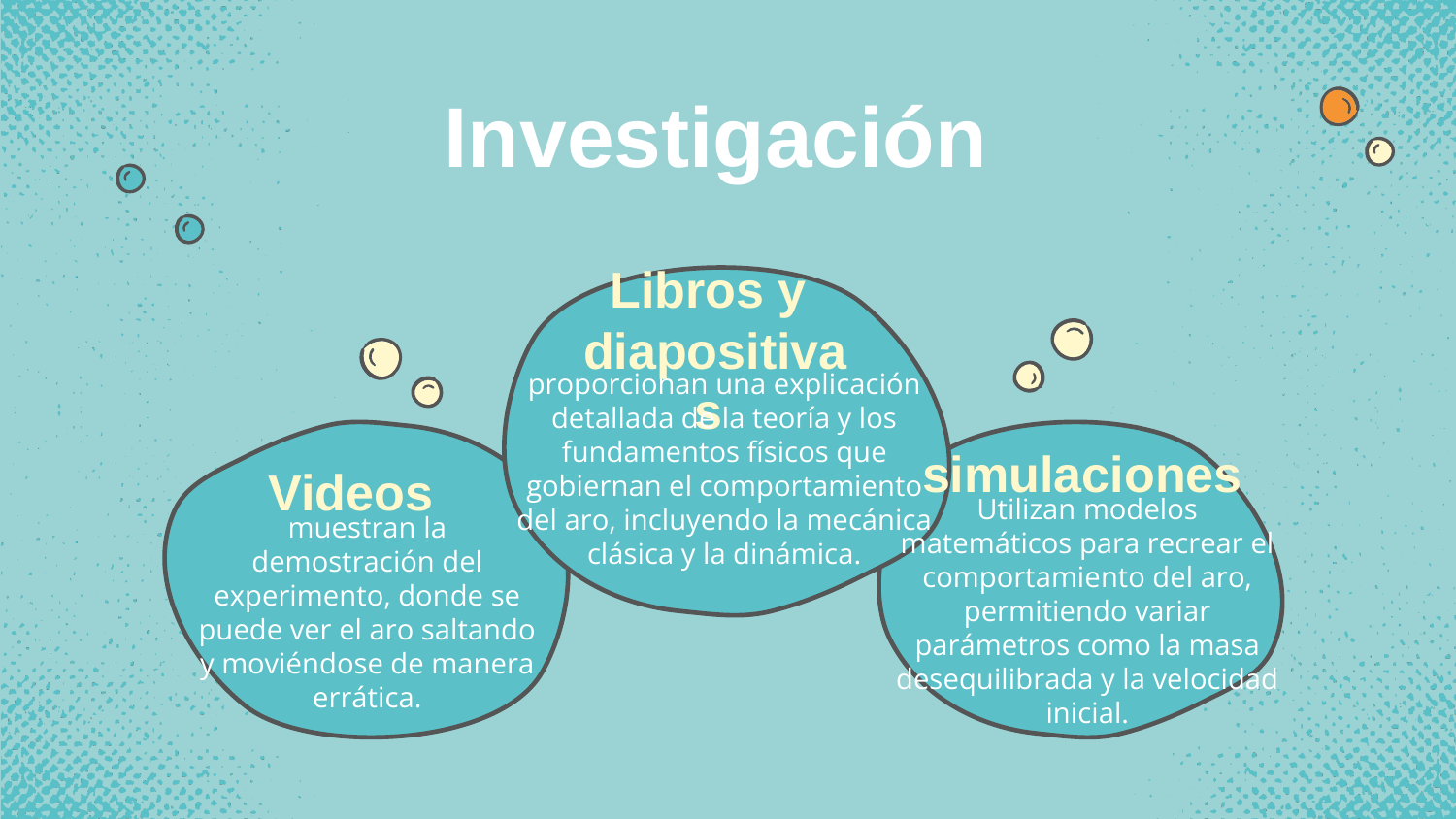

# Investigación
Libros y
diapositivas

proporcionan una explicación detallada de la teoría y los fundamentos físicos que gobiernan el comportamiento del aro, incluyendo la mecánica clásica y la dinámica.
simulaciones
Videos
Utilizan modelos matemáticos para recrear el comportamiento del aro, permitiendo variar parámetros como la masa desequilibrada y la velocidad inicial.
muestran la demostración del experimento, donde se puede ver el aro saltando y moviéndose de manera errática.